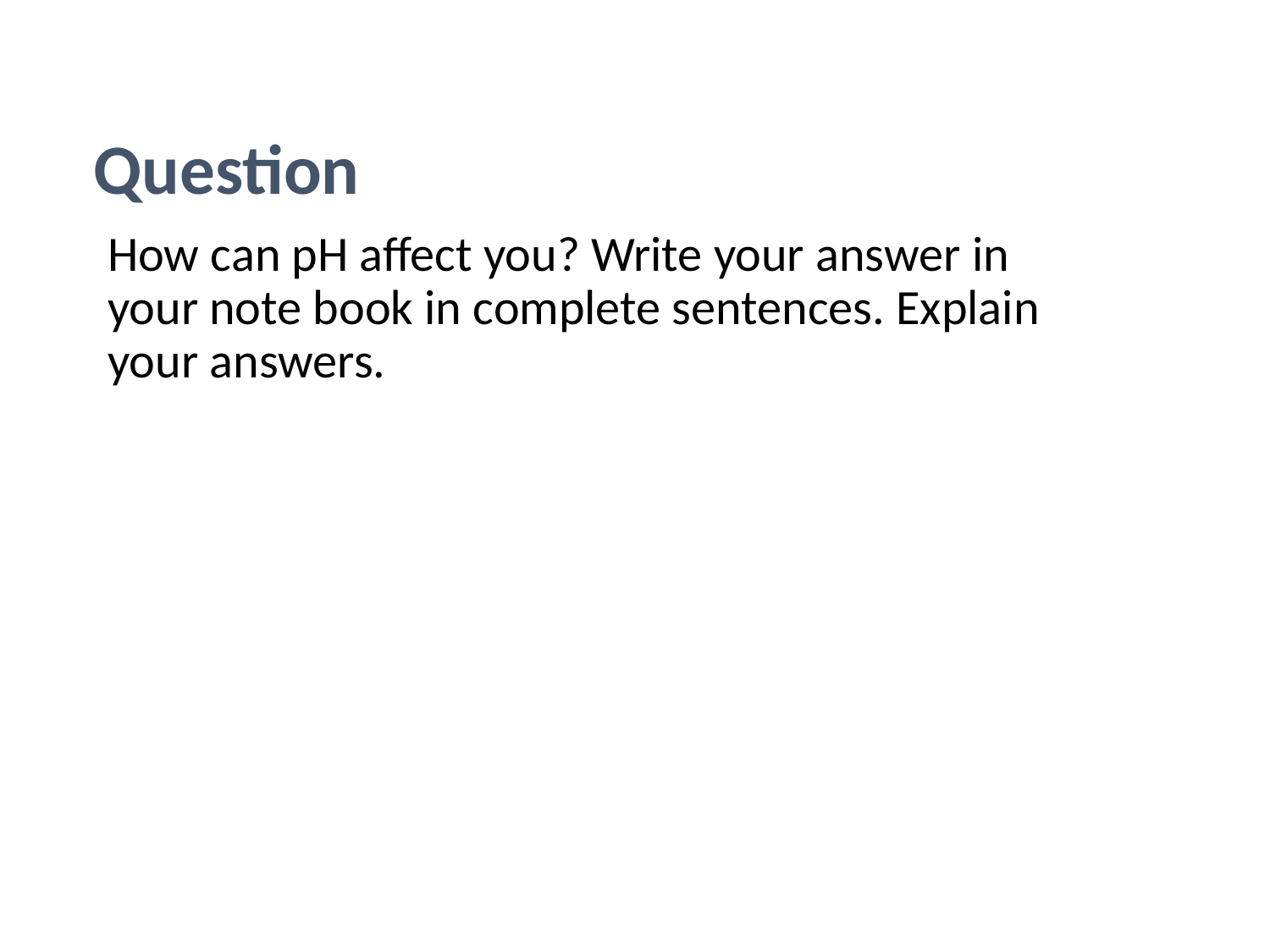

Question
	How can pH affect you? Write your answer in your note book in complete sentences. Explain your answers.